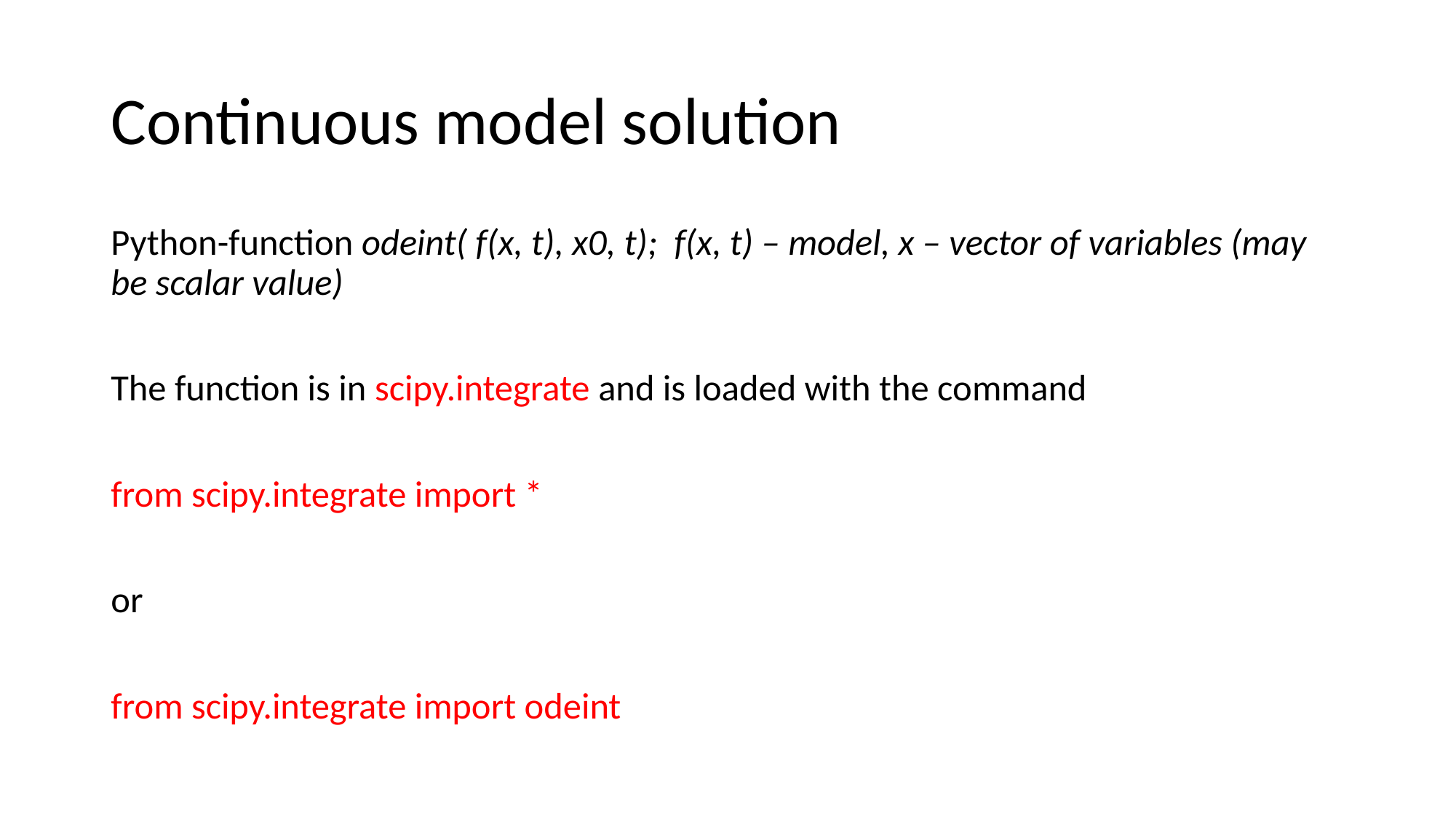

# Continuous model solution
Python-function odeint( f(x, t), x0, t);  f(x, t) – model, x – vector of variables (may be scalar value)

The function is in scipy.integrate and is loaded with the command

from scipy.integrate import *

or

from scipy.integrate import odeint